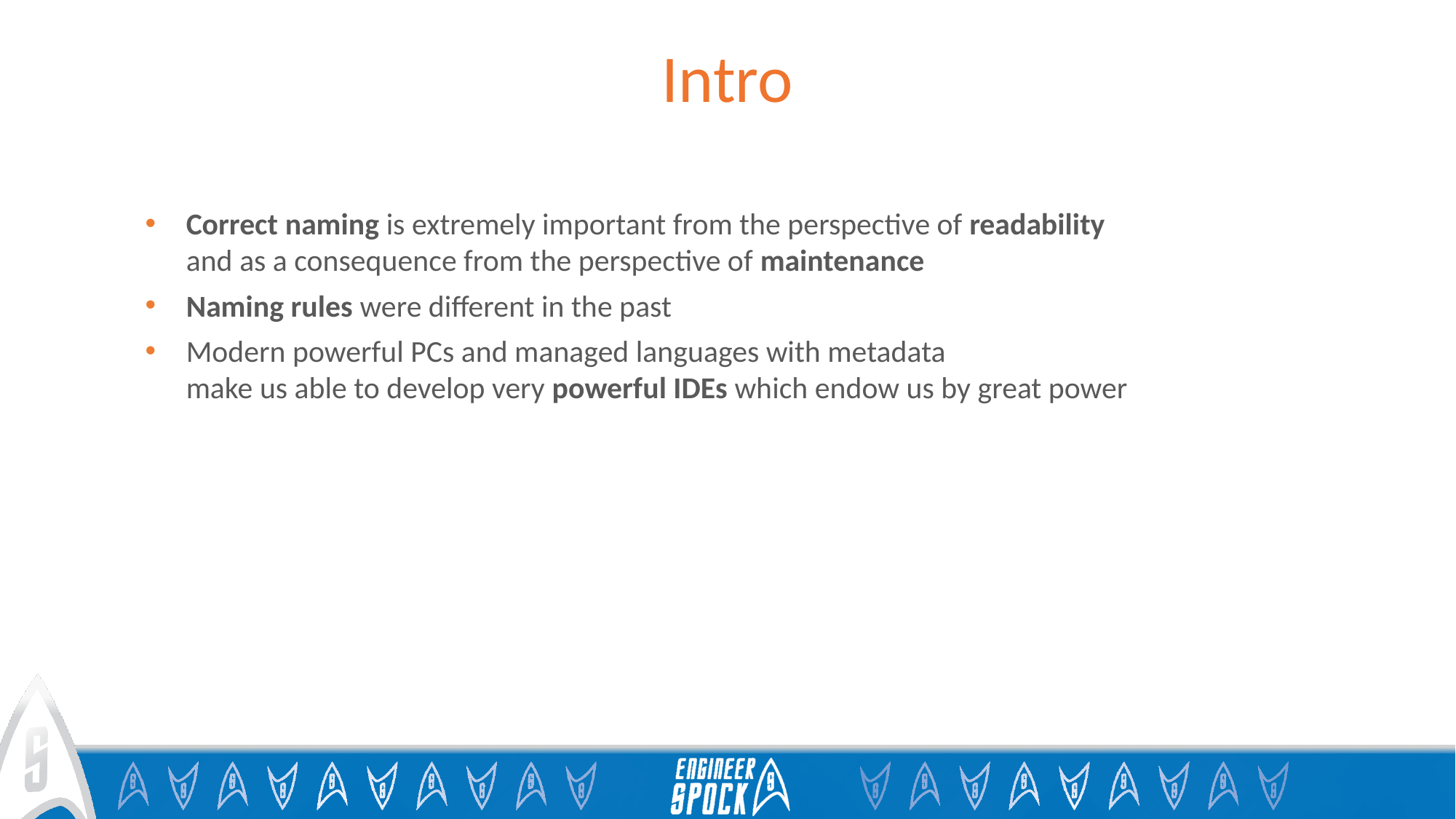

# Intro
Correct naming is extremely important from the perspective of readability
and as a consequence from the perspective of maintenance
Naming rules were different in the past
Modern powerful PCs and managed languages with metadata
make us able to develop very powerful IDEs which endow us by great power